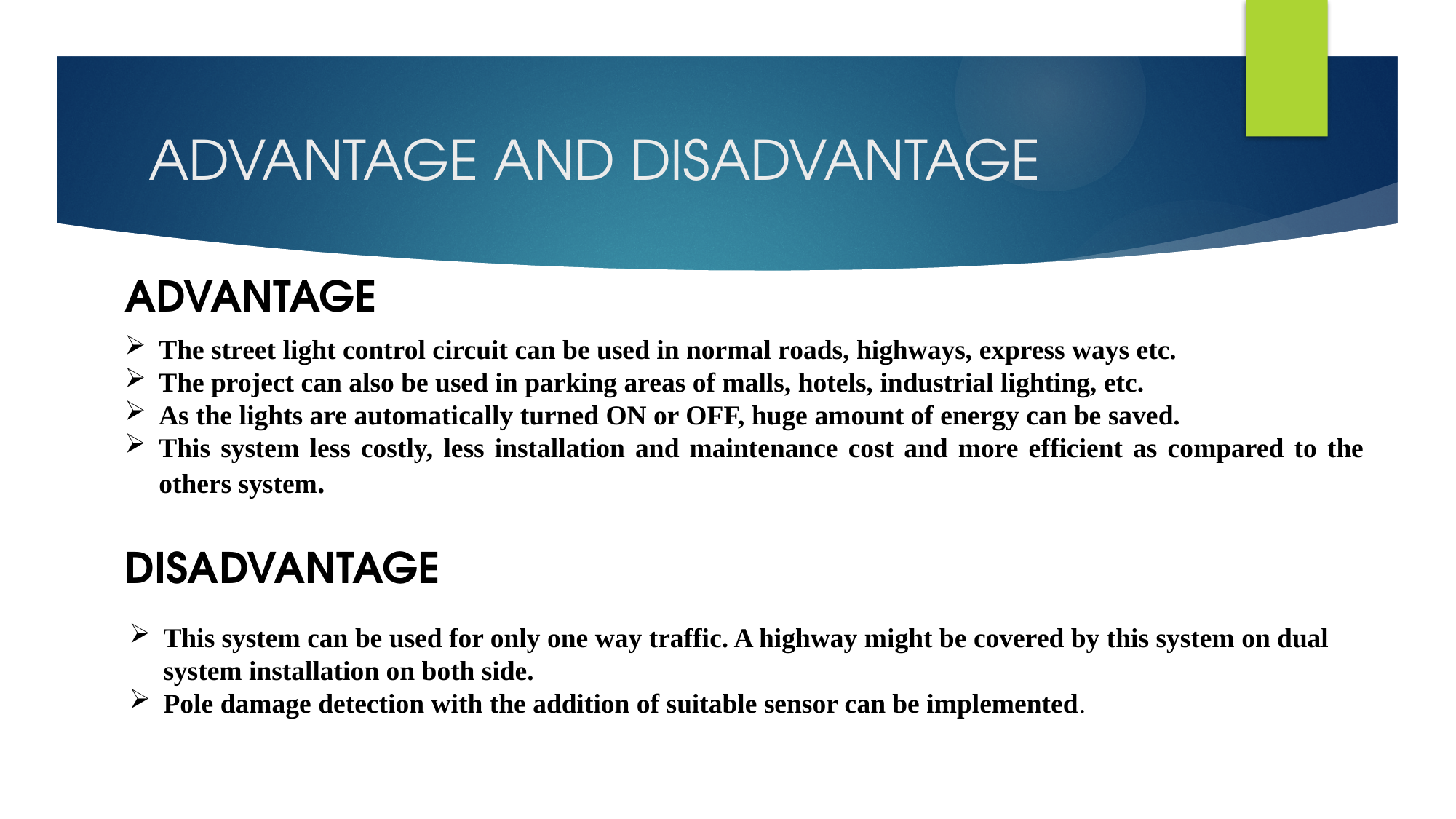

# ADVANTAGE AND DISADVANTAGE
ADVANTAGE
The street light control circuit can be used in normal roads, highways, express ways etc.
The project can also be used in parking areas of malls, hotels, industrial lighting, etc.
As the lights are automatically turned ON or OFF, huge amount of energy can be saved.
This system less costly, less installation and maintenance cost and more efficient as compared to the others system.

DISADVANTAGE
This system can be used for only one way traffic. A highway might be covered by this system on dual system installation on both side.
Pole damage detection with the addition of suitable sensor can be implemented.